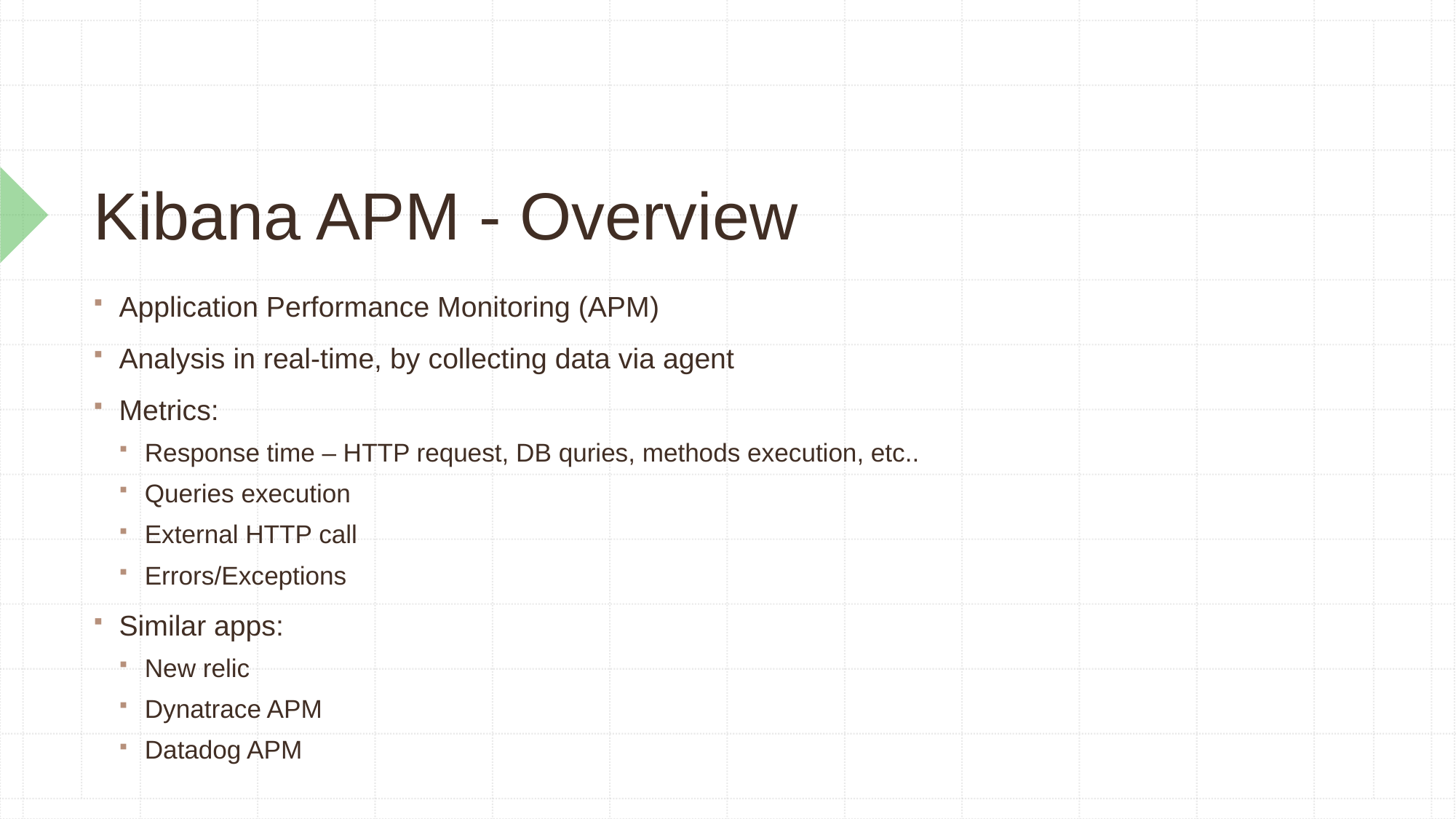

# Kibana APM - Overview
Application Performance Monitoring (APM)
Analysis in real-time, by collecting data via agent
Metrics:
Response time – HTTP request, DB quries, methods execution, etc..
Queries execution
External HTTP call
Errors/Exceptions
Similar apps:
New relic
Dynatrace APM
Datadog APM